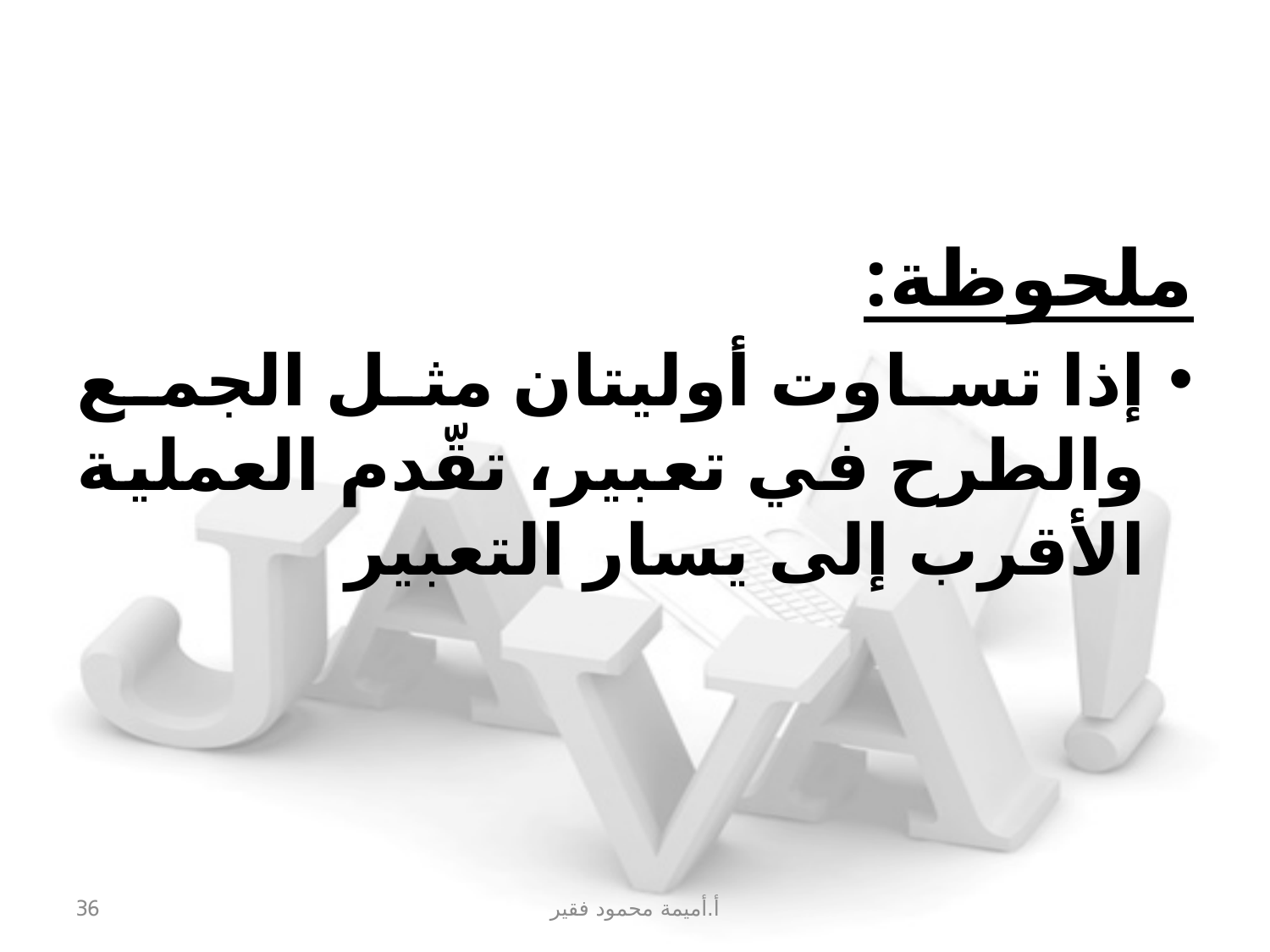

#
ملحوظة:
إذا تساوت أوليتان مثل الجمع والطرح في تعبير، تقّدم العملية الأقرب إلى يسار التعبير
36
أ.أميمة محمود فقير